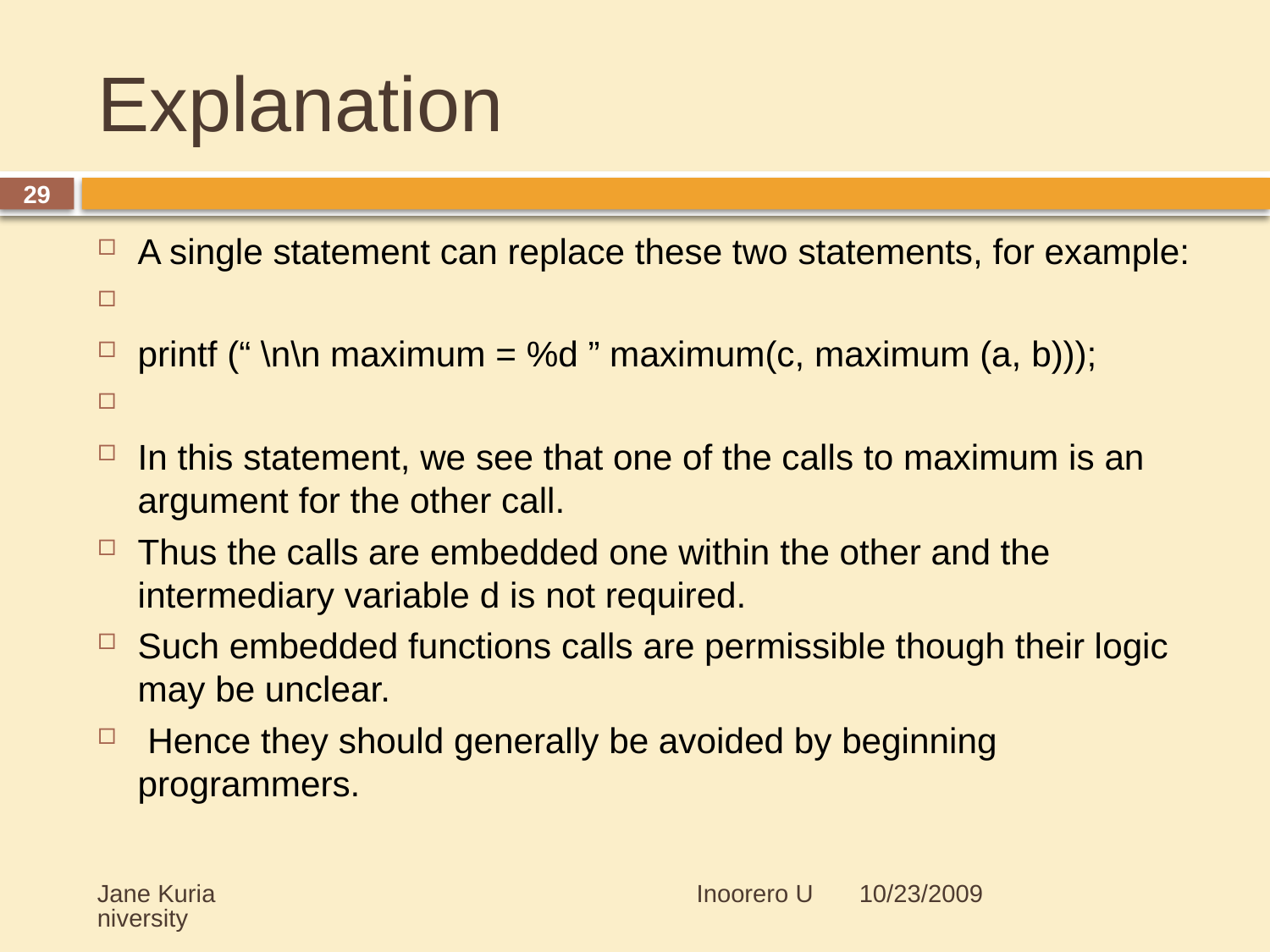

# Explanation
29
A single statement can replace these two statements, for example:

printf (“ \n\n maximum = %d ” maximum(c, maximum (a, b)));

In this statement, we see that one of the calls to maximum is an argument for the other call.
Thus the calls are embedded one within the other and the intermediary variable d is not required.
Such embedded functions calls are permissible though their logic may be unclear.
 Hence they should generally be avoided by beginning programmers.
Jane Kuria                                                                     Inoorero University
10/23/2009